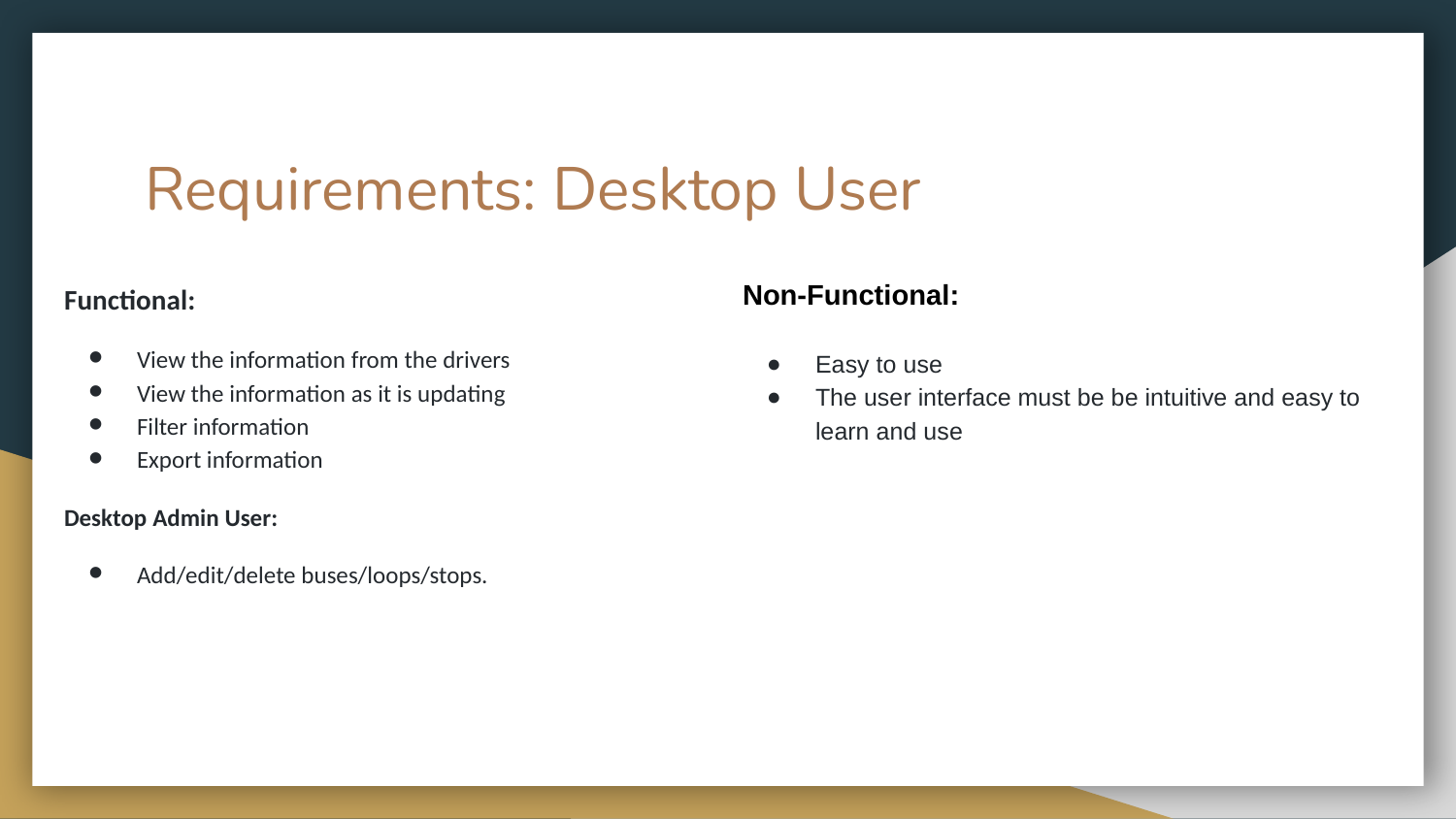

# Requirements: Desktop User
Functional:
View the information from the drivers
View the information as it is updating
Filter information
Export information
Desktop Admin User:
Add/edit/delete buses/loops/stops.

Non-Functional:

Easy to use
The user interface must be be intuitive and easy to learn and use